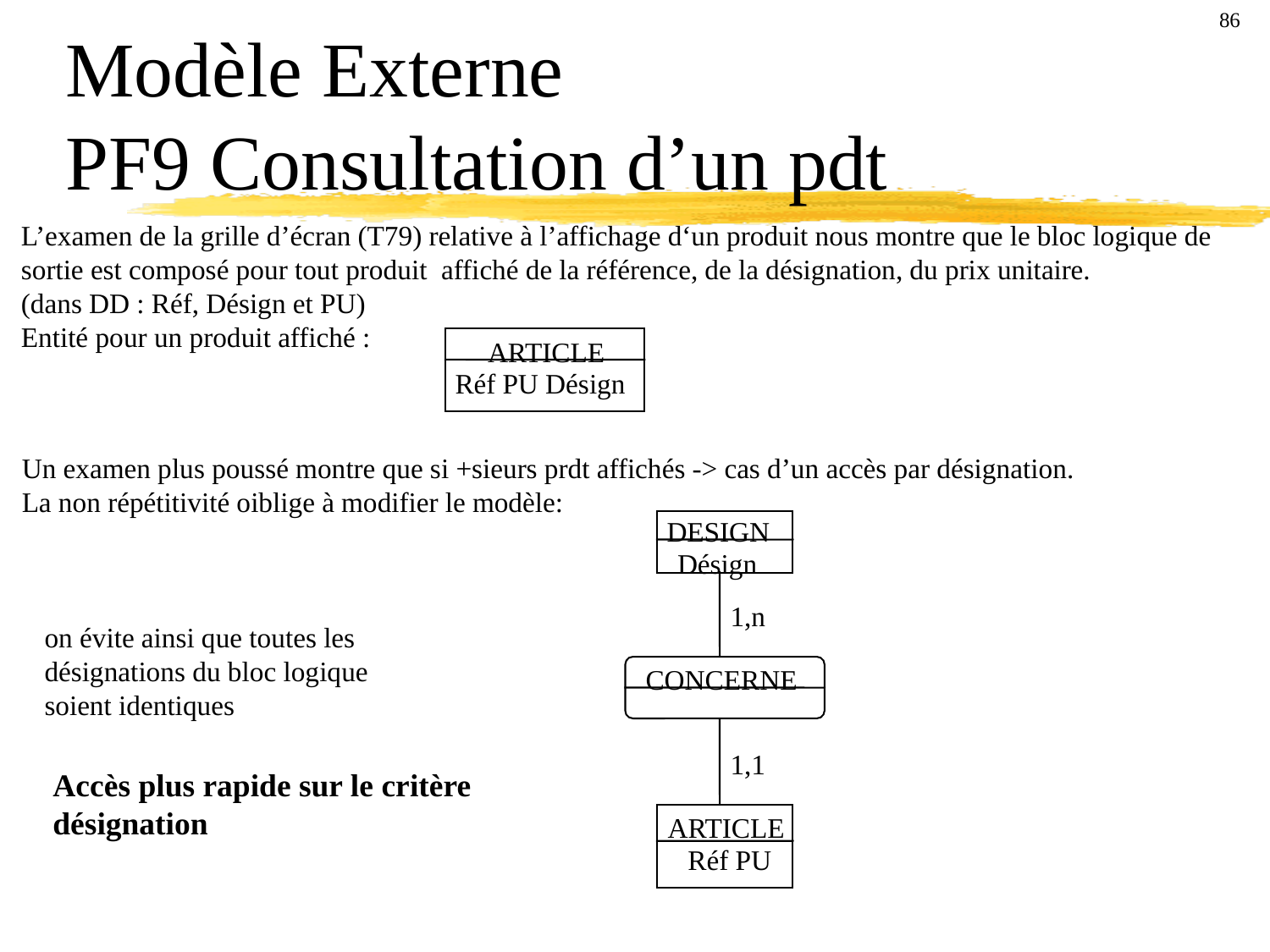

86
Modèle Externe
PF9 Consultation d’un pdt
L’examen de la grille d’écran (T79) relative à l’affichage d‘un produit nous montre que le bloc logique de
sortie est composé pour tout produit  affiché de la référence, de la désignation, du prix unitaire.
(dans DD : Réf, Désign et PU)
Entité pour un produit affiché :
ARTICLE

Réf PU Désign

Un examen plus poussé montre que si +sieurs prdt affichés -> cas d’un accès par désignation.
La non répétitivité oiblige à modifier le modèle:
DESIGN

Désign

1,n
on évite ainsi que toutes les désignations du bloc logique soient identiques
CONCERNE

1,1
Accès plus rapide sur le critère désignation
ARTICLE

Réf PU